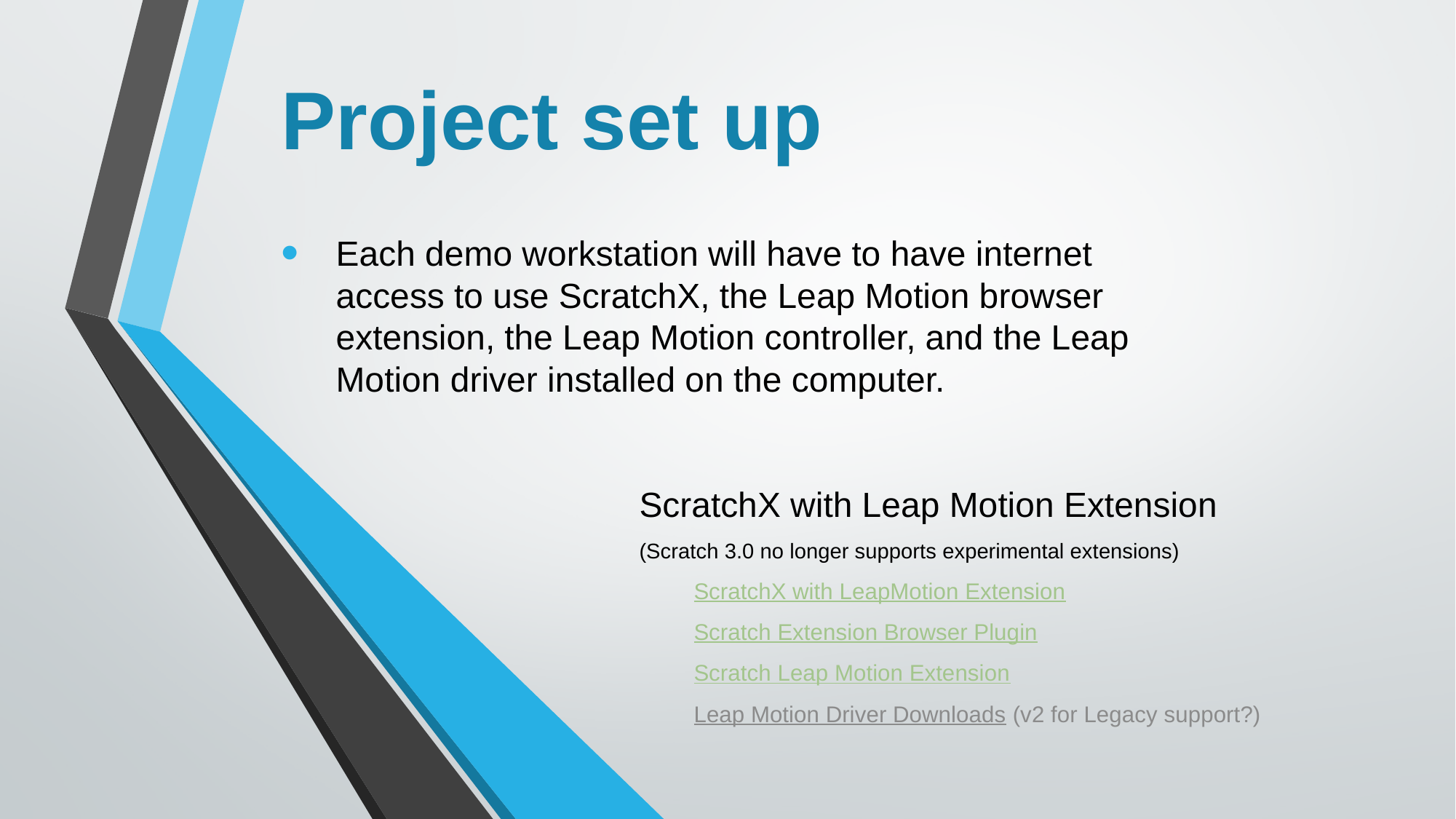

# Project set up
Each demo workstation will have to have internet access to use ScratchX, the Leap Motion browser extension, the Leap Motion controller, and the Leap Motion driver installed on the computer.

ScratchX with Leap Motion Extension
(Scratch 3.0 no longer supports experimental extensions)
ScratchX with LeapMotion Extension
Scratch Extension Browser Plugin
Scratch Leap Motion Extension
Leap Motion Driver Downloads (v2 for Legacy support?)